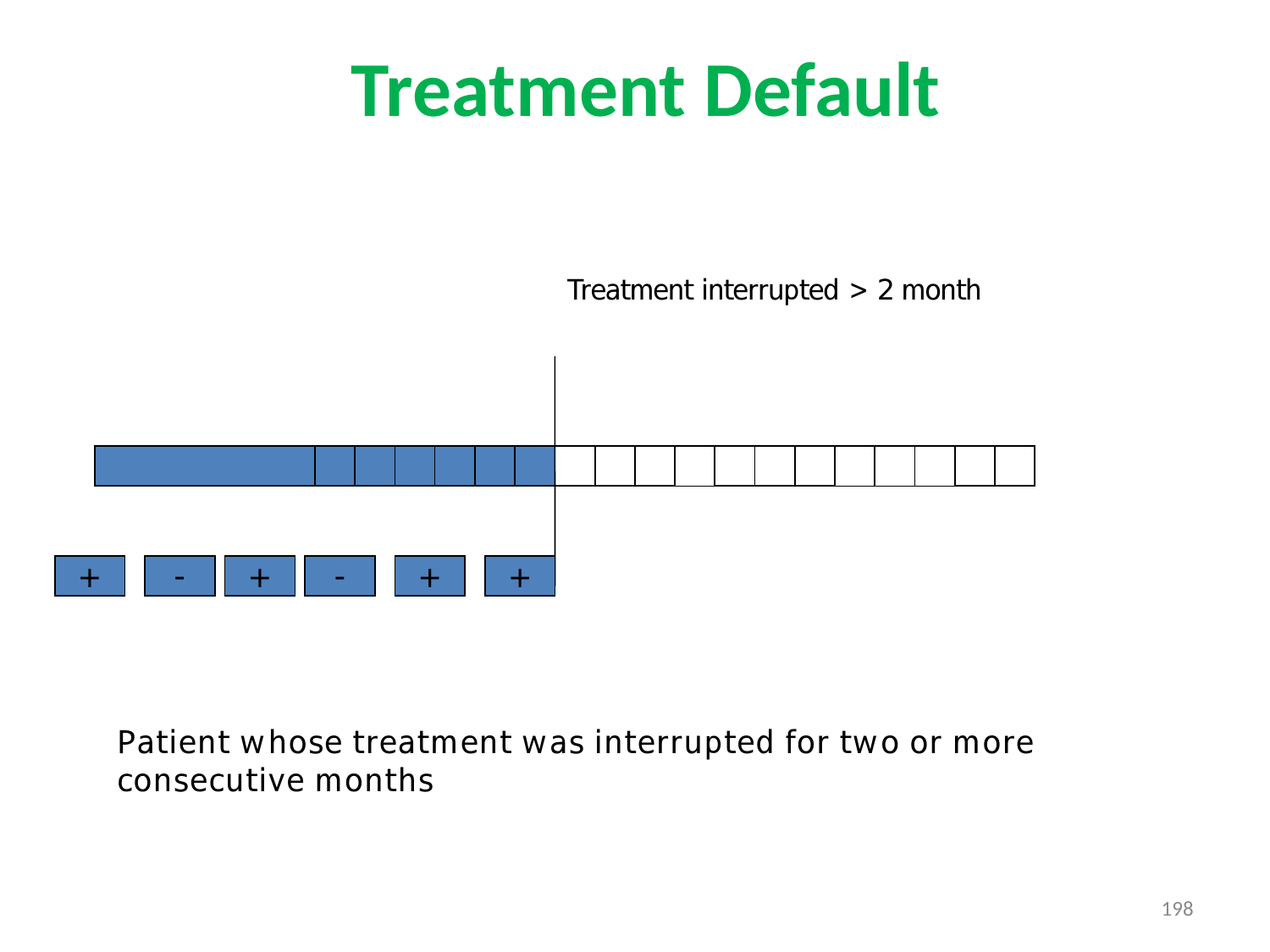

# Treatment Default
Treatment interrupted > 2 month

+
-
+
-
+

+

Patient whose treatment was interrupted for two or more consecutive months
198